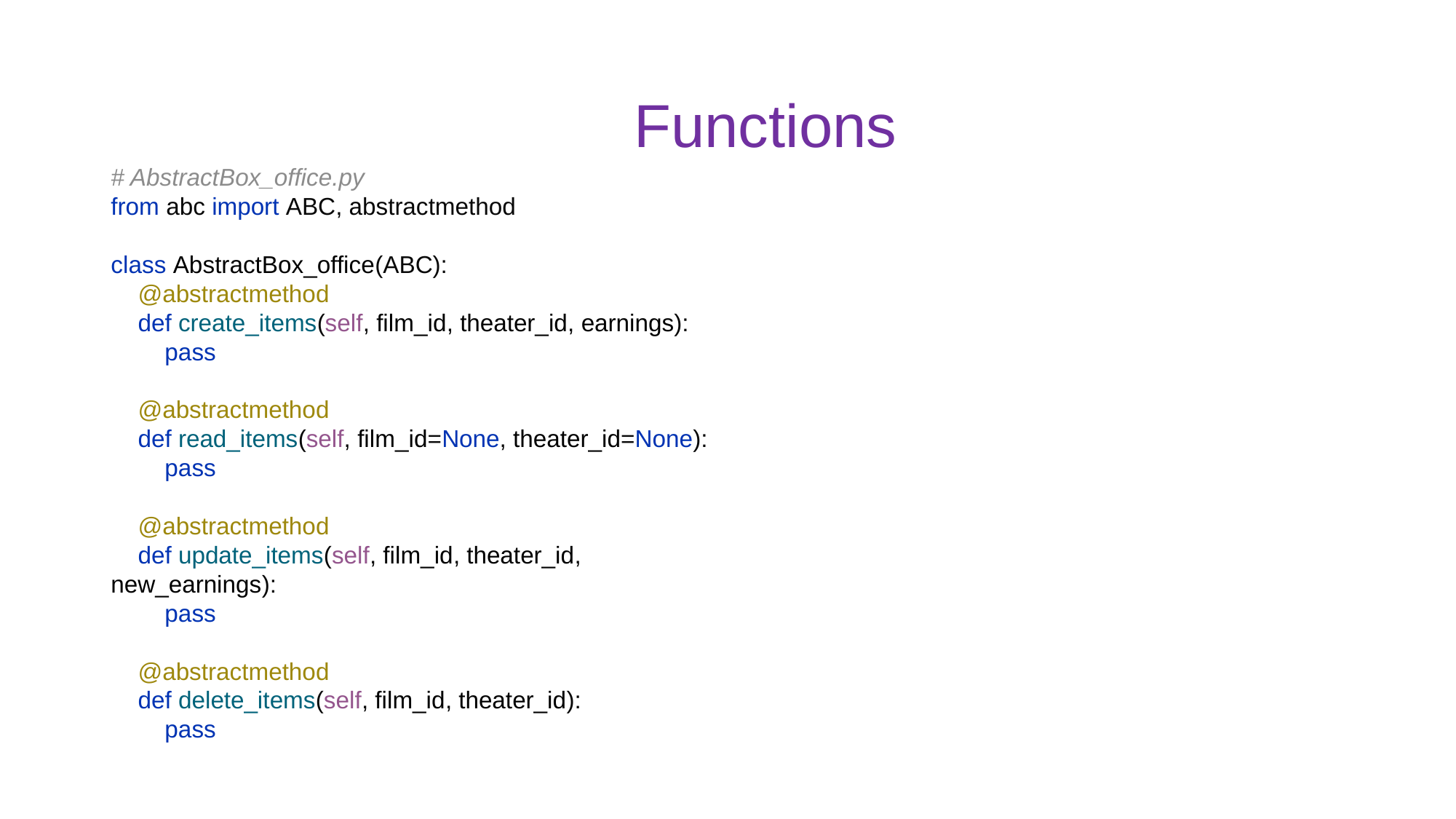

# Functions
# AbstractBox_office.py from abc import ABC, abstractmethod class AbstractBox_office(ABC): @abstractmethod def create_items(self, film_id, theater_id, earnings): pass @abstractmethod def read_items(self, film_id=None, theater_id=None): pass @abstractmethod def update_items(self, film_id, theater_id, new_earnings): pass @abstractmethod def delete_items(self, film_id, theater_id): pass